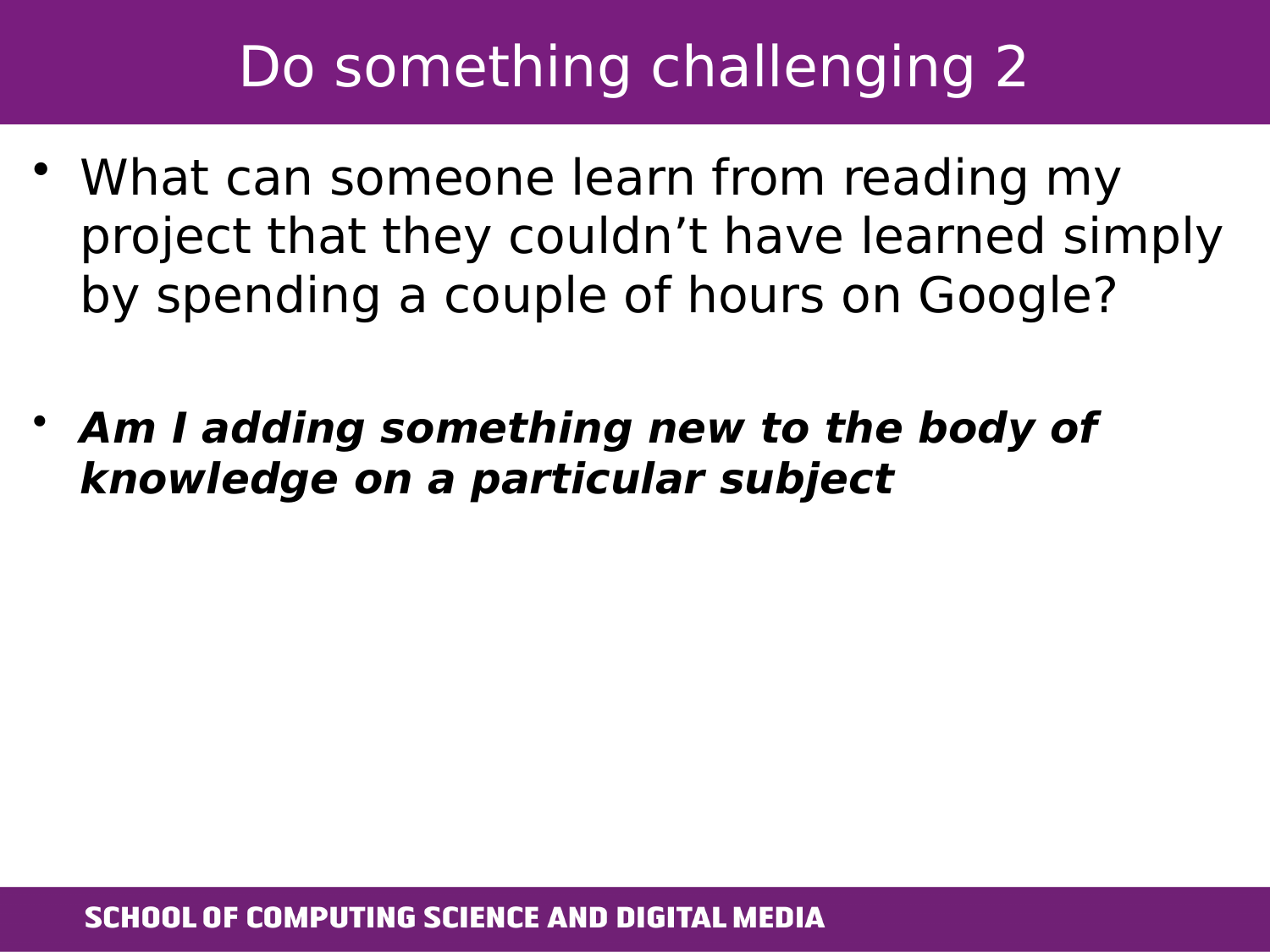

# Do something challenging 2
What can someone learn from reading my project that they couldn’t have learned simply by spending a couple of hours on Google?

Am I adding something new to the body of knowledge on a particular subject